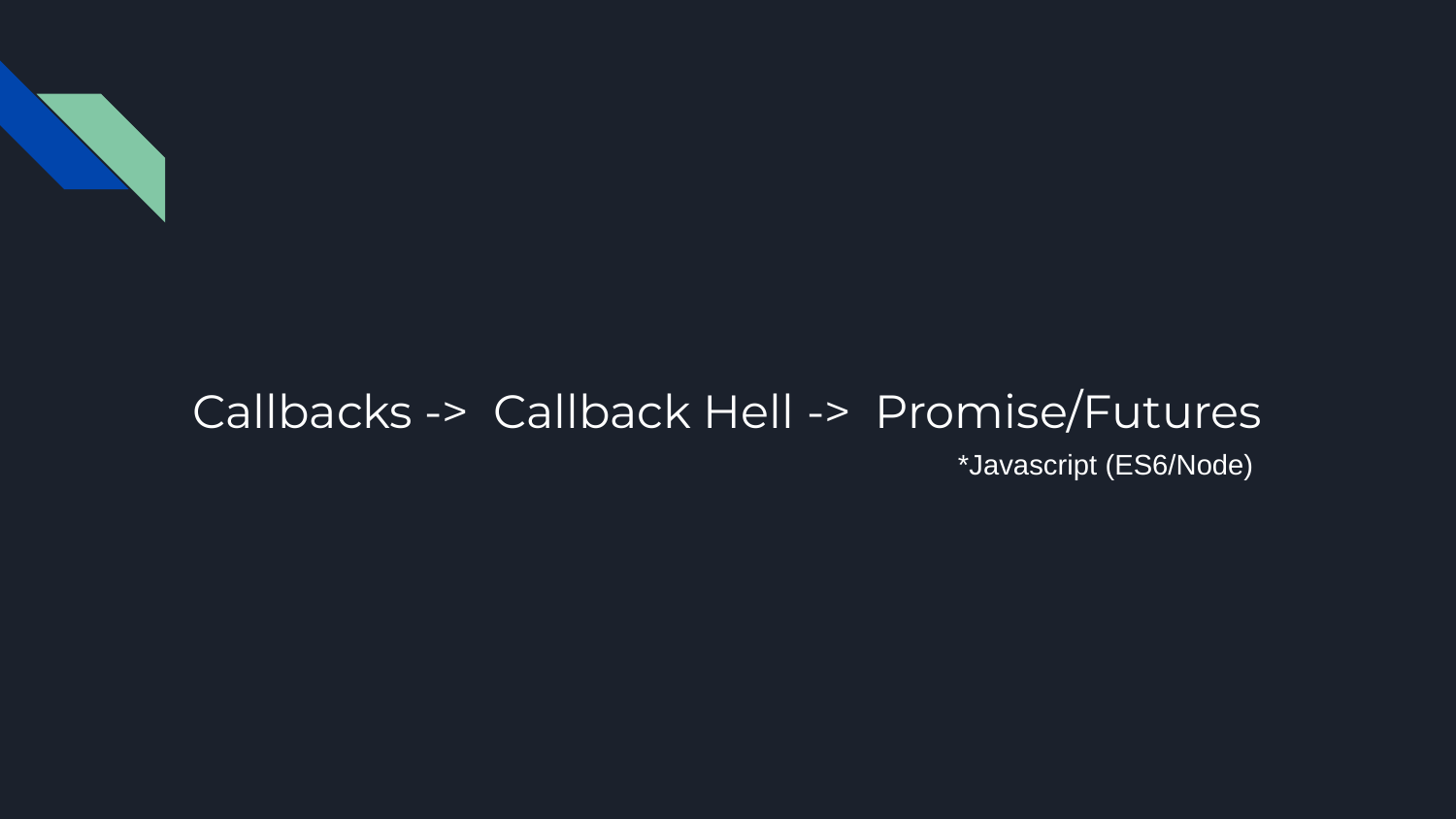

# Callbacks ->  Callback Hell ->  Promise/Futures
*Javascript (ES6/Node)